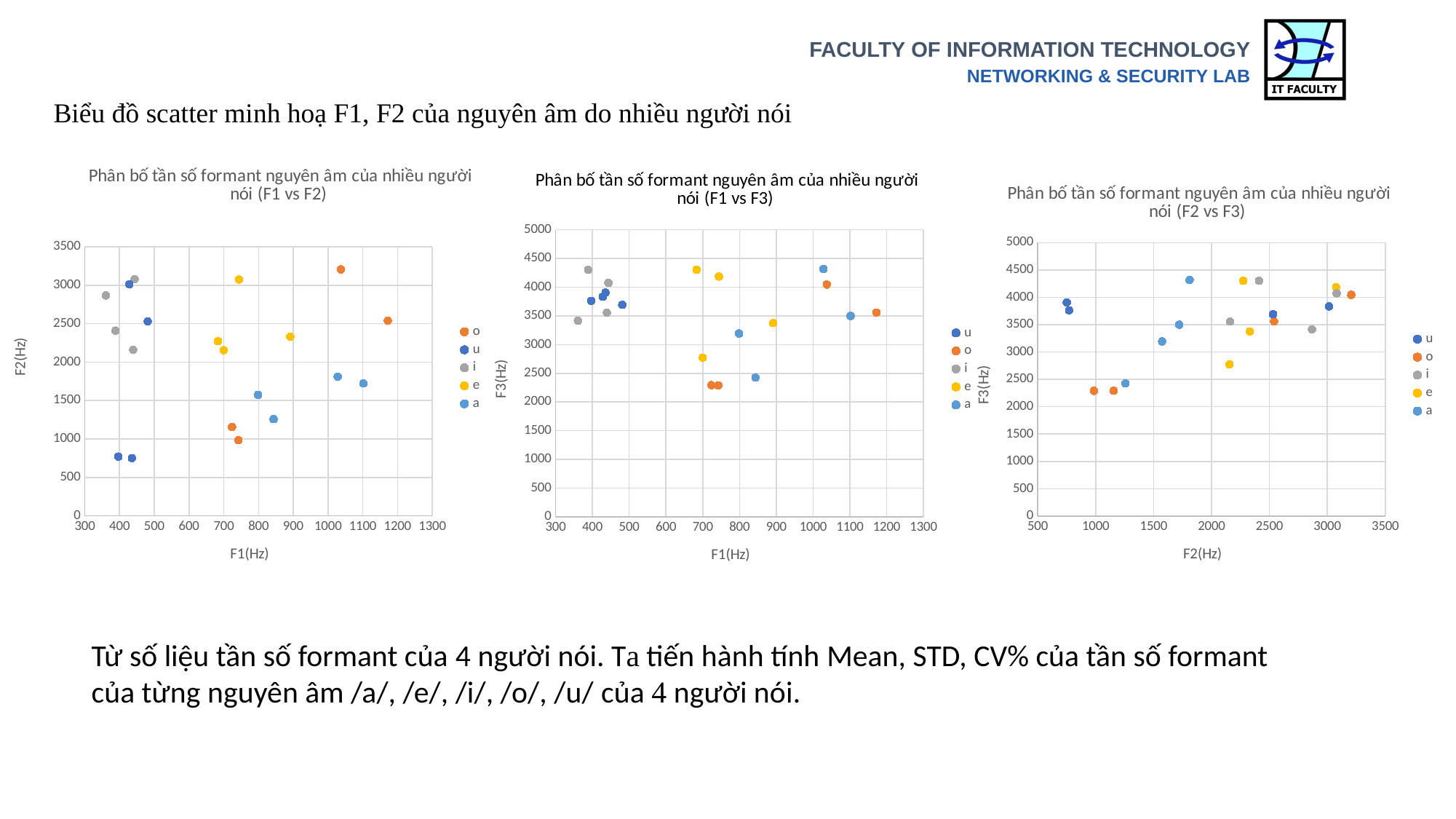

Biểu đồ scatter minh hoạ F1, F2 của nguyên âm do nhiều người nói

### Chart: Phân bố tần số formant nguyên âm của nhiều người nói (F1 vs F2)

| Category |  |  |  |  |  |
|---|---|---|---|---|---|

### Chart: Phân bố tần số formant nguyên âm của nhiều người nói (F1 vs F3)

| Category |  |  |  |  |  |
|---|---|---|---|---|---|

### Chart: Phân bố tần số formant nguyên âm của nhiều người nói (F2 vs F3)

| Category |  |  |  |  |  |
|---|---|---|---|---|---|
Từ số liệu tần số formant của 4 người nói. Ta tiến hành tính Mean, STD, CV% của tần số formant của từng nguyên âm /a/, /e/, /i/, /o/, /u/ của 4 người nói.